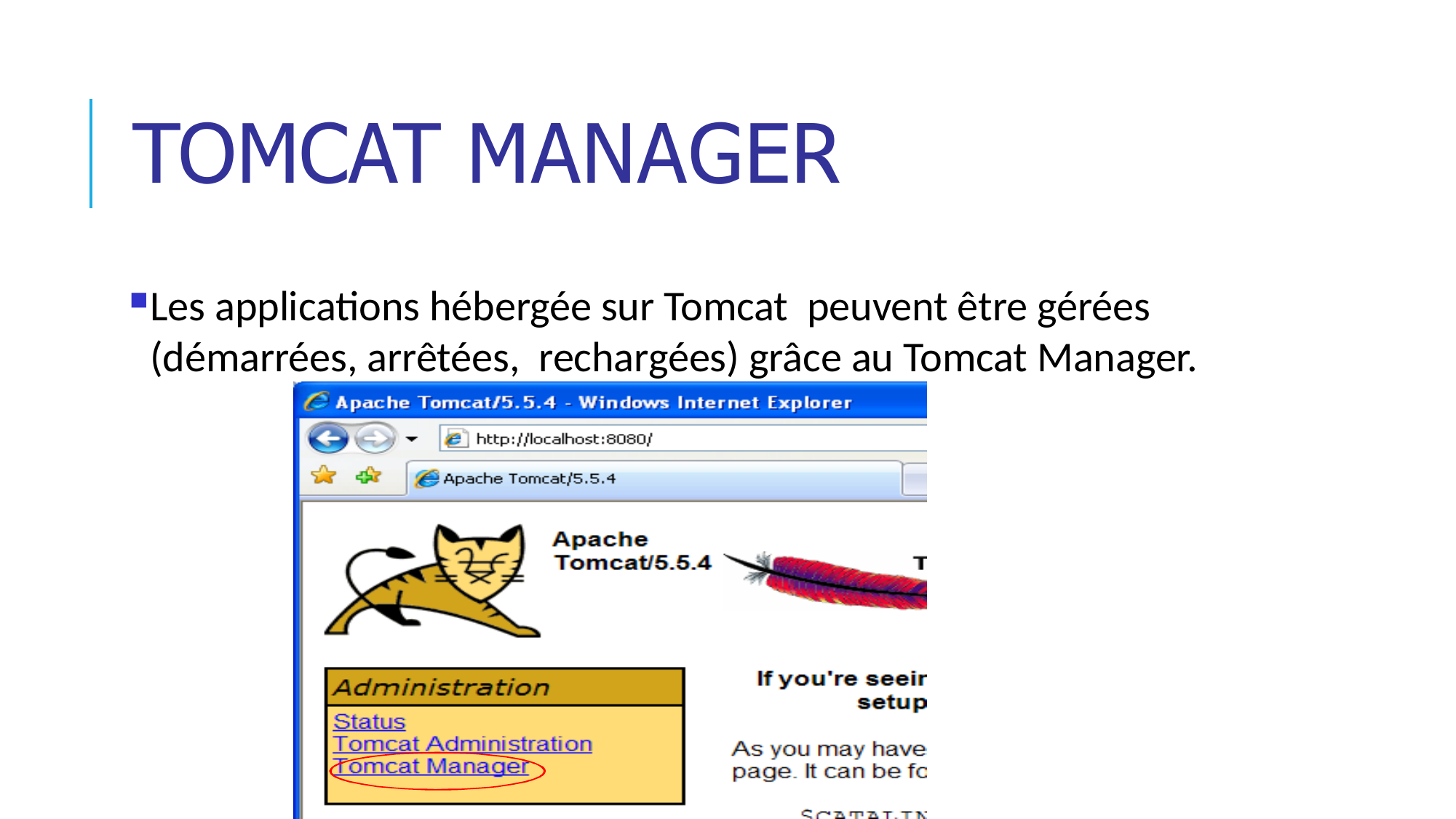

# Tomcat Manager
Les applications hébergée sur Tomcat  peuvent être gérées (démarrées, arrêtées,  rechargées) grâce au Tomcat Manager.